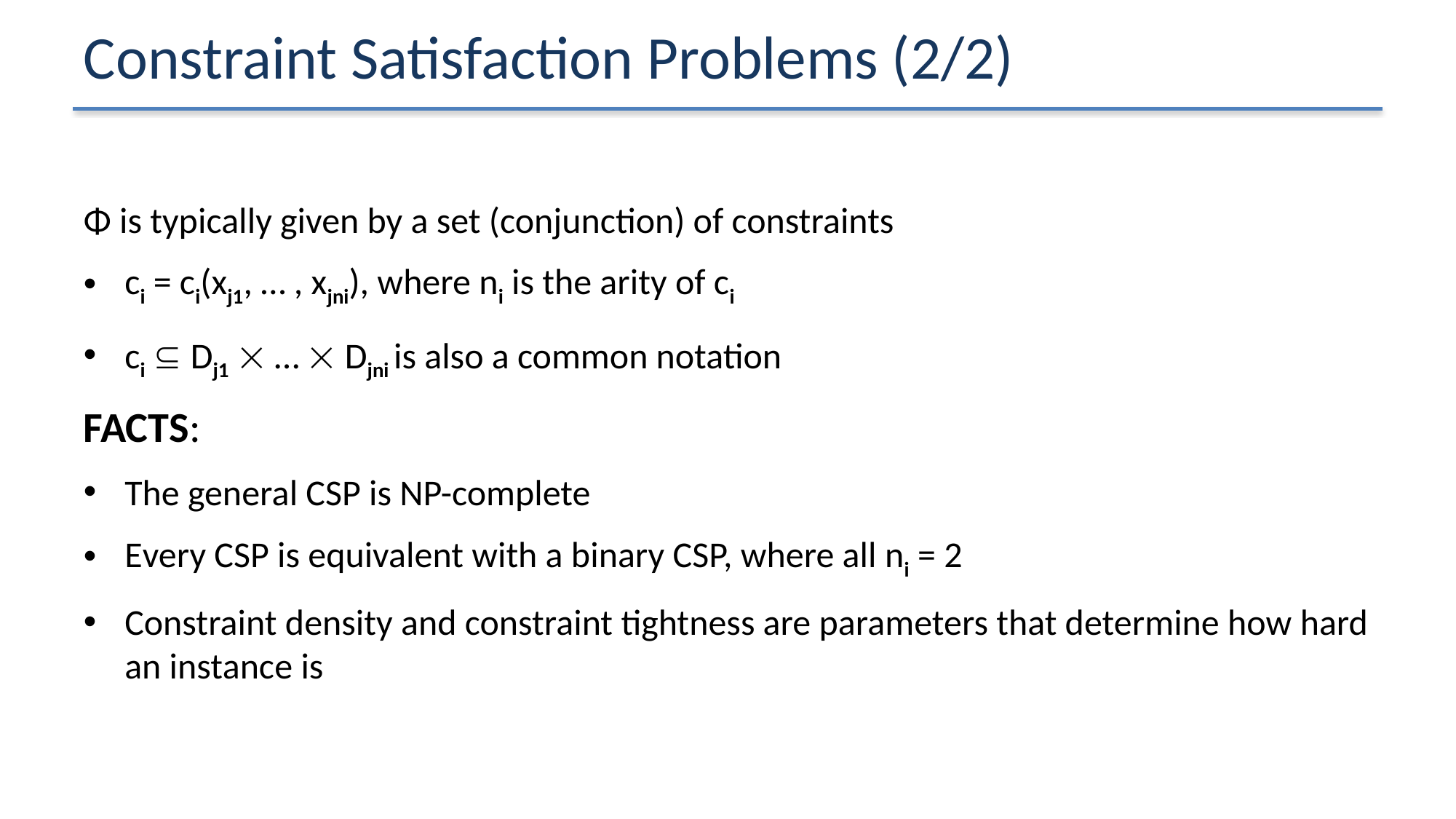

# Constraint Satisfaction Problems (2/2)
Φ is typically given by a set (conjunction) of constraints
ci = ci(xj1, … , xjni), where ni is the arity of ci
ci ⊆ Dj1 × … × Djni is also a common notation
FACTS:
The general CSP is NP-complete
Every CSP is equivalent with a binary CSP, where all ni = 2
Constraint density and constraint tightness are parameters that determine how hard an instance is